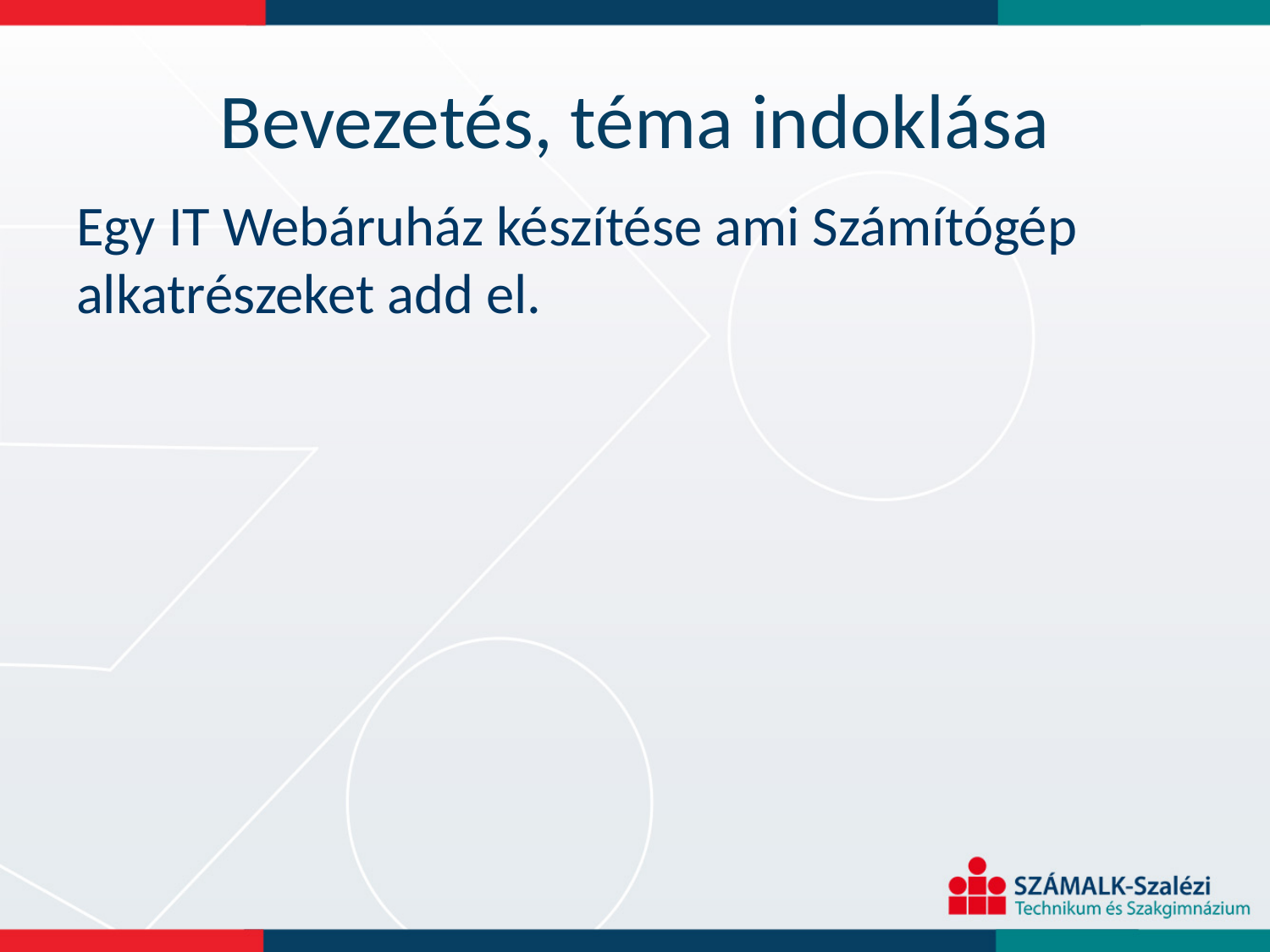

# Bevezetés, téma indoklása
Egy IT Webáruház készítése ami Számítógép alkatrészeket add el.